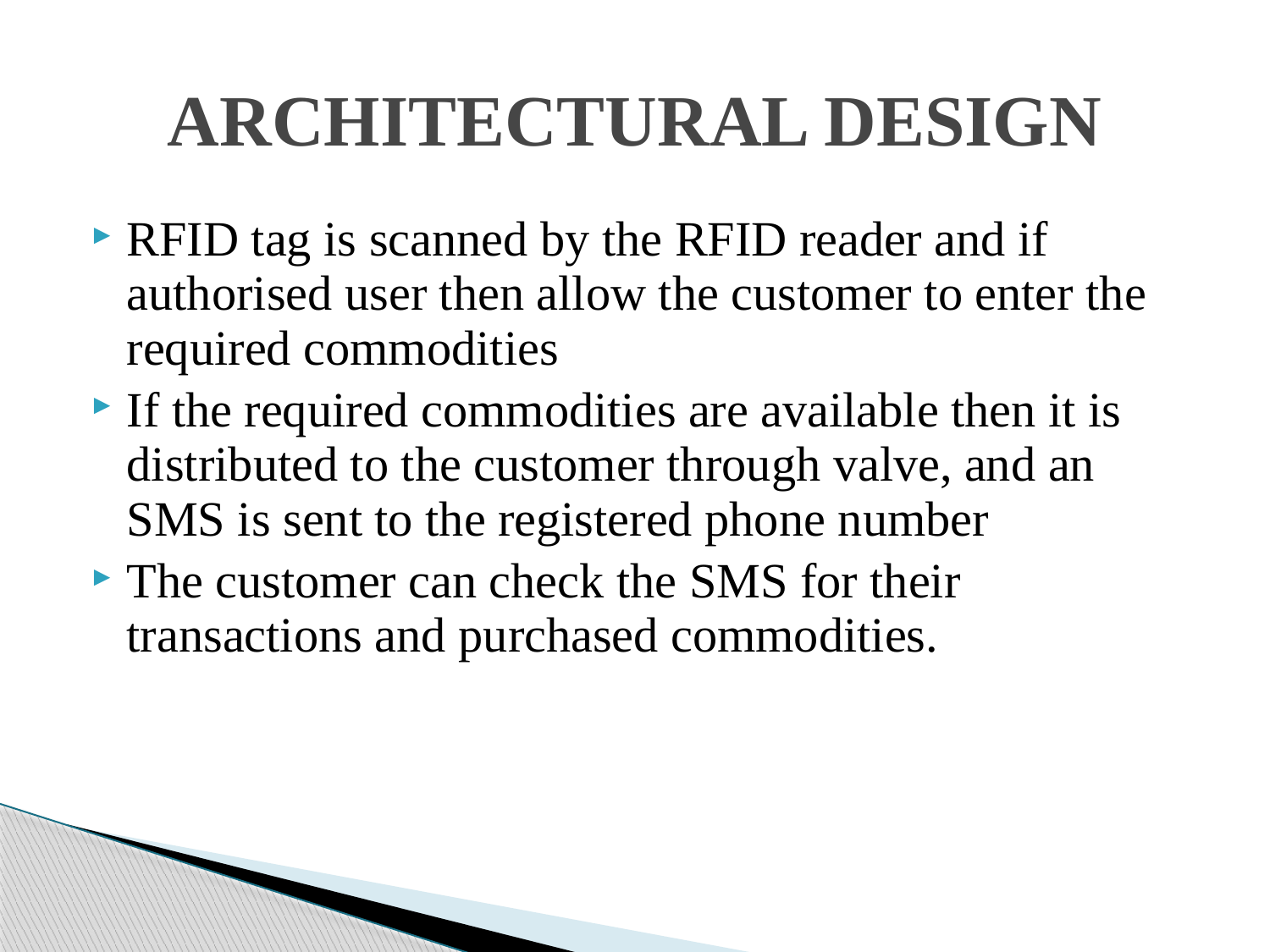

# ARCHITECTURAL DESIGN
RFID tag is scanned by the RFID reader and if authorised user then allow the customer to enter the required commodities
If the required commodities are available then it is distributed to the customer through valve, and an SMS is sent to the registered phone number
The customer can check the SMS for their transactions and purchased commodities.